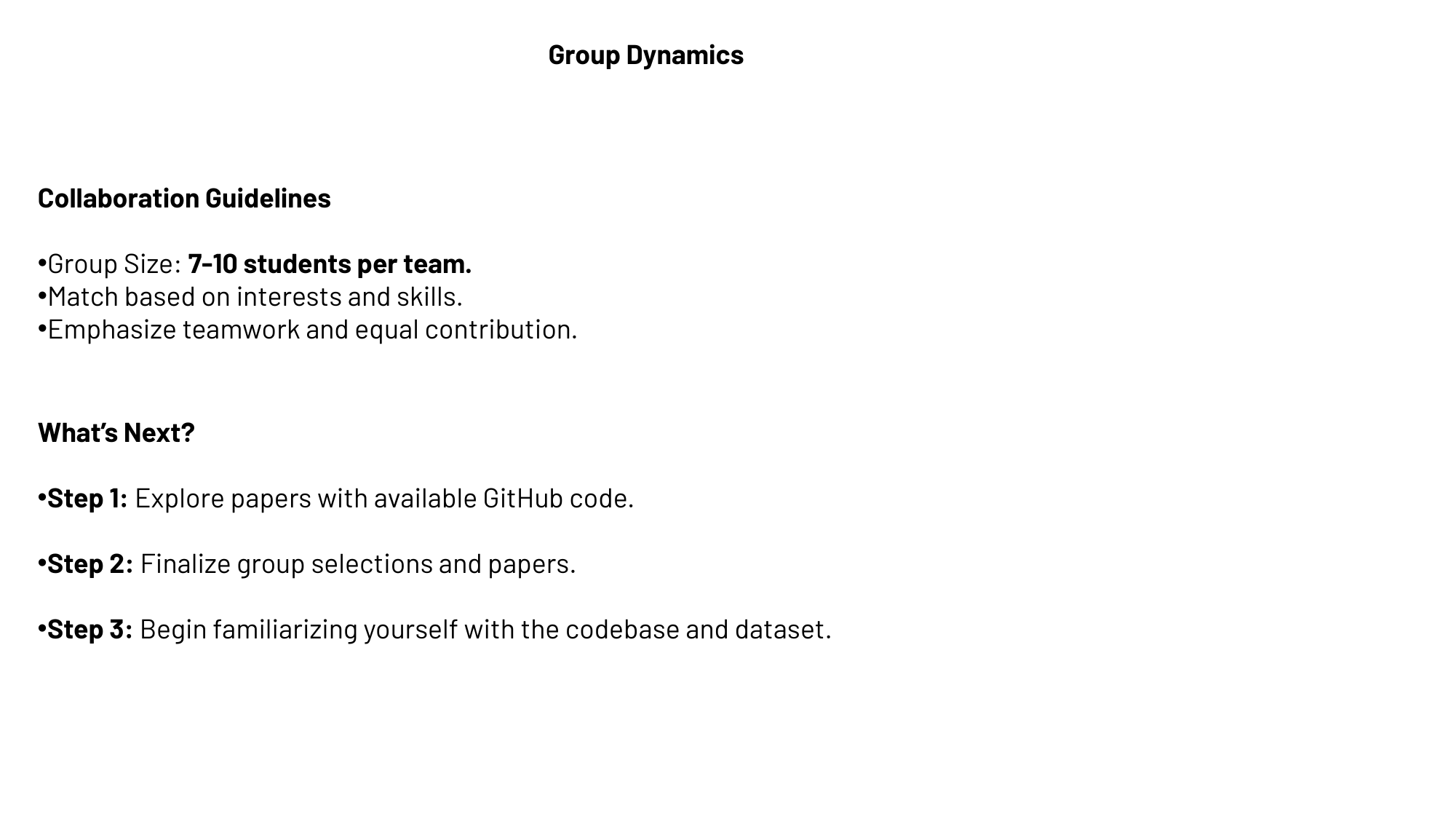

Group Dynamics
Collaboration Guidelines

Group Size: 7-10 students per team.
Match based on interests and skills.
Emphasize teamwork and equal contribution.
What’s Next?

Step 1: Explore papers with available GitHub code.

Step 2: Finalize group selections and papers.

Step 3: Begin familiarizing yourself with the codebase and dataset.